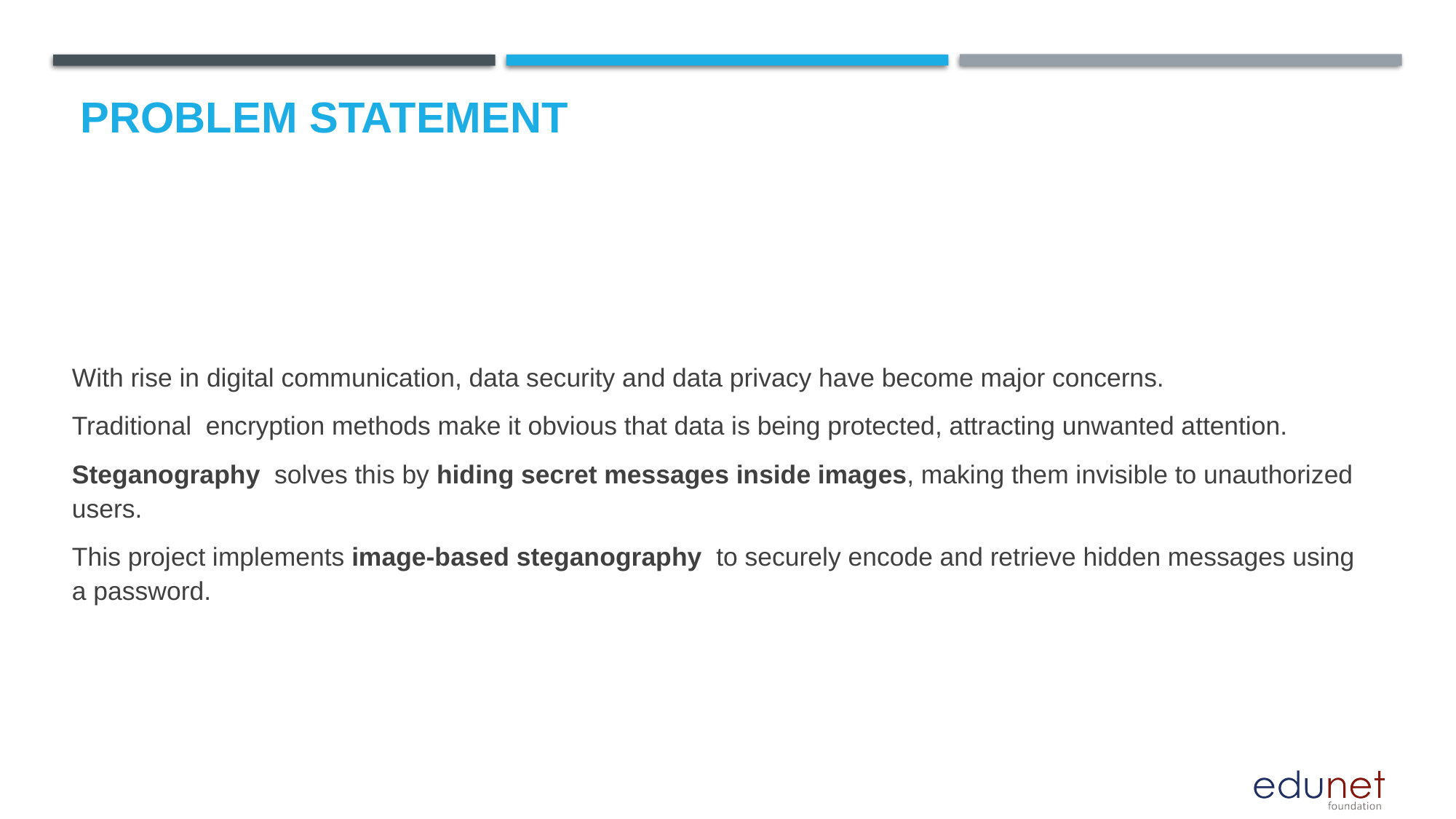

# Problem Statement
With rise in digital communication, data security and data privacy have become major concerns.
Traditional  encryption methods make it obvious that data is being protected, attracting unwanted attention.
Steganography  solves this by hiding secret messages inside images, making them invisible to unauthorized users.
This project implements image-based steganography  to securely encode and retrieve hidden messages using a password.